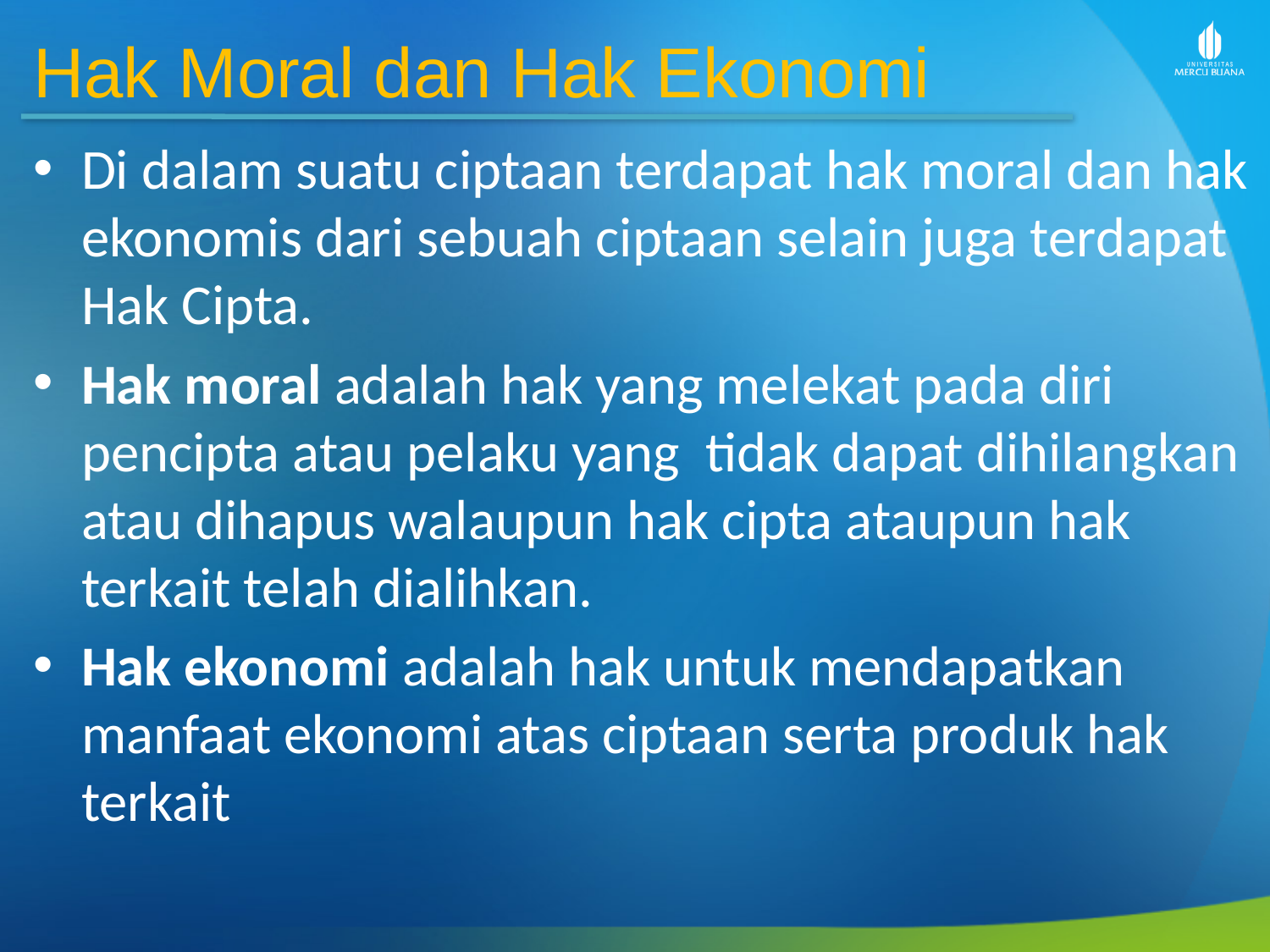

Hak Moral dan Hak Ekonomi
Di dalam suatu ciptaan terdapat hak moral dan hak ekonomis dari sebuah ciptaan selain juga terdapat Hak Cipta.
Hak moral adalah hak yang melekat pada diri pencipta atau pelaku yang  tidak dapat dihilangkan atau dihapus walaupun hak cipta ataupun hak terkait telah dialihkan.
Hak ekonomi adalah hak untuk mendapatkan manfaat ekonomi atas ciptaan serta produk hak terkait